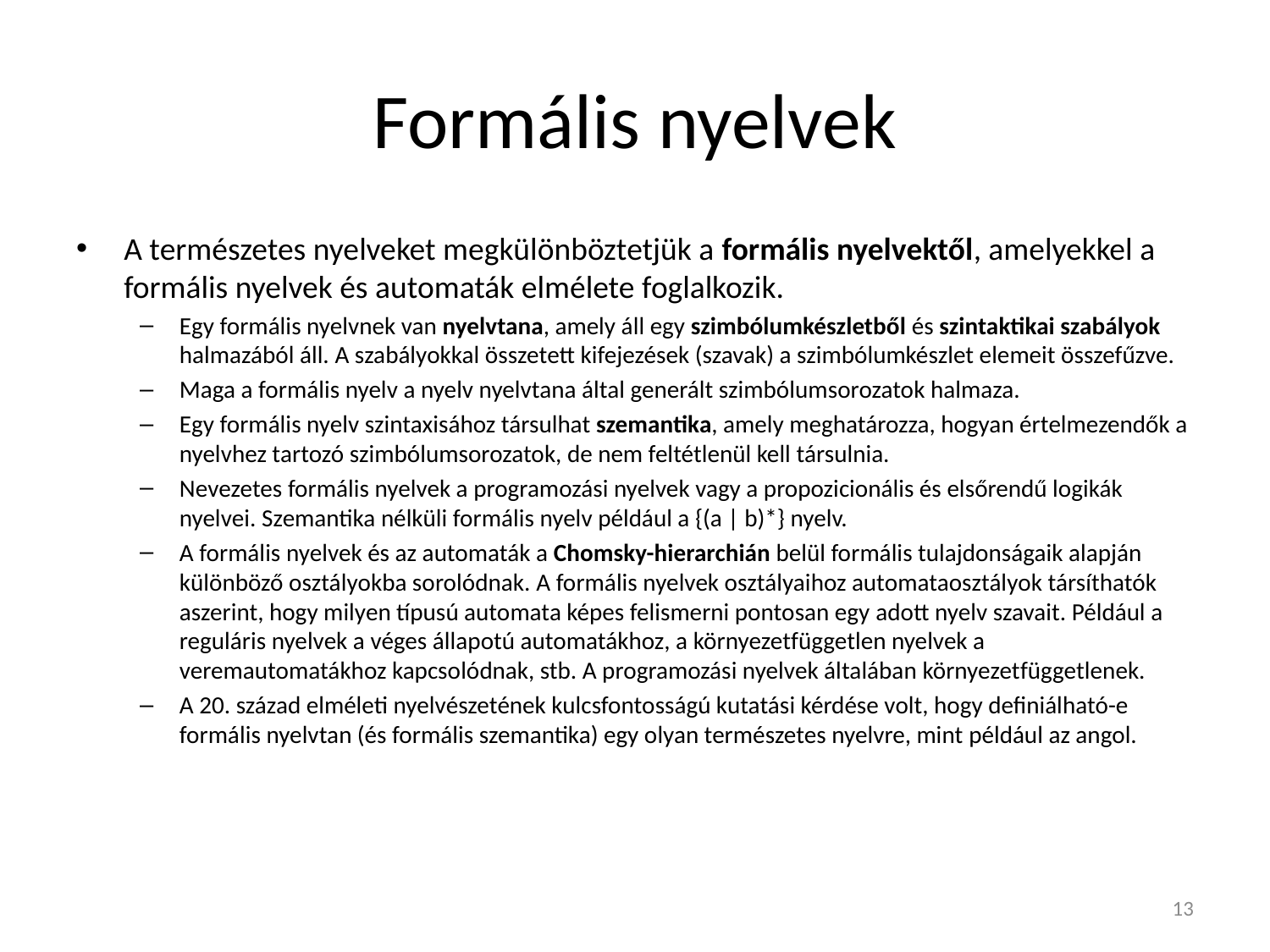

# Formális nyelvek
A természetes nyelveket megkülönböztetjük a formális nyelvektől, amelyekkel a formális nyelvek és automaták elmélete foglalkozik.
Egy formális nyelvnek van nyelvtana, amely áll egy szimbólumkészletből és szintaktikai szabályok halmazából áll. A szabályokkal összetett kifejezések (szavak) a szimbólumkészlet elemeit összefűzve.
Maga a formális nyelv a nyelv nyelvtana által generált szimbólumsorozatok halmaza.
Egy formális nyelv szintaxisához társulhat szemantika, amely meghatározza, hogyan értelmezendők a nyelvhez tartozó szimbólumsorozatok, de nem feltétlenül kell társulnia.
Nevezetes formális nyelvek a programozási nyelvek vagy a propozicionális és elsőrendű logikák nyelvei. Szemantika nélküli formális nyelv például a {(a | b)*} nyelv.
A formális nyelvek és az automaták a Chomsky-hierarchián belül formális tulajdonságaik alapján különböző osztályokba sorolódnak. A formális nyelvek osztályaihoz automataosztályok társíthatók aszerint, hogy milyen típusú automata képes felismerni pontosan egy adott nyelv szavait. Például a reguláris nyelvek a véges állapotú automatákhoz, a környezetfüggetlen nyelvek a veremautomatákhoz kapcsolódnak, stb. A programozási nyelvek általában környezetfüggetlenek.
A 20. század elméleti nyelvészetének kulcsfontosságú kutatási kérdése volt, hogy definiálható-e formális nyelvtan (és formális szemantika) egy olyan természetes nyelvre, mint például az angol.
13